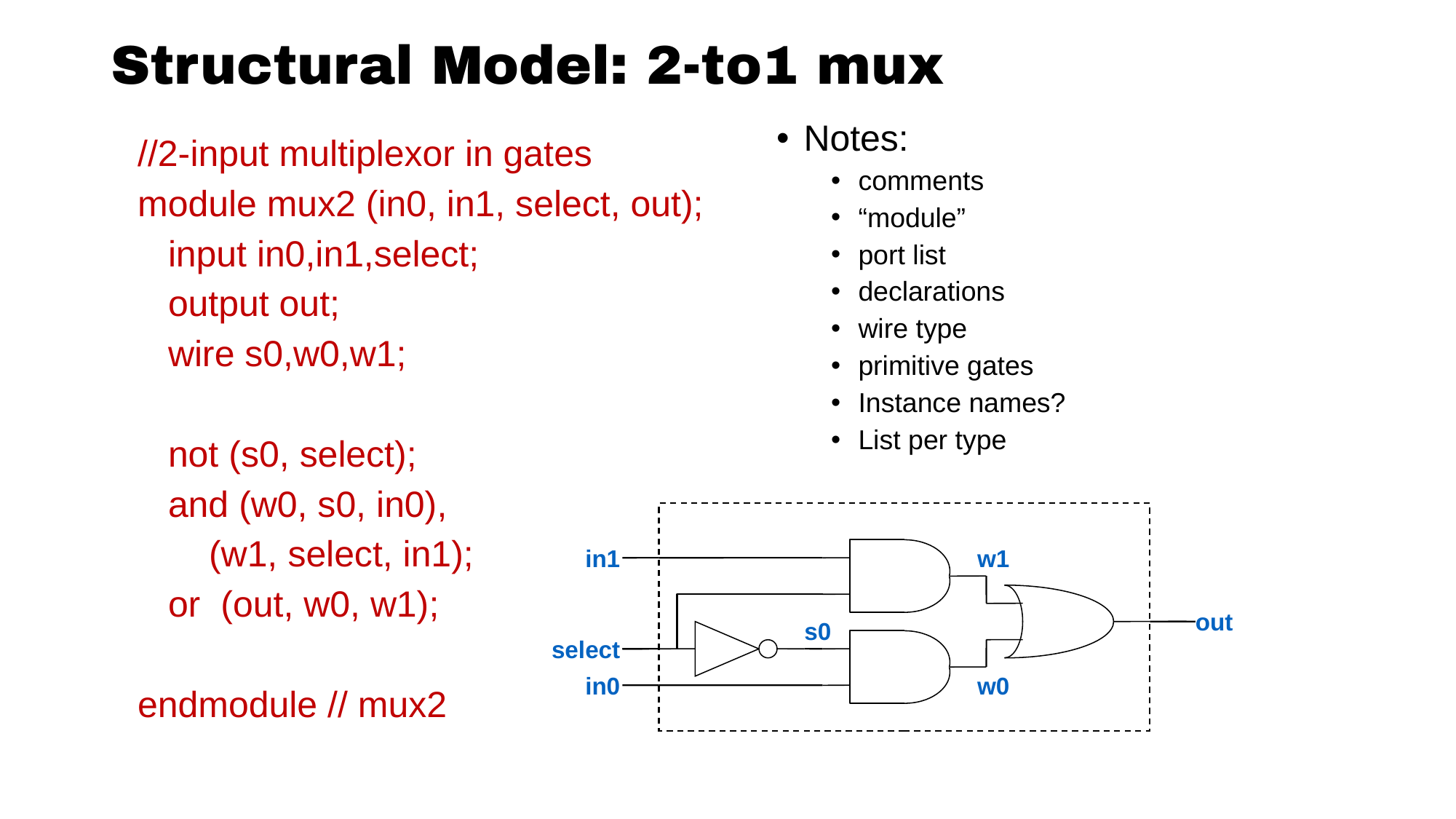

# Structural Model: 2-to1 mux
Notes:
comments
“module”
port list
declarations
wire type
primitive gates
Instance names?
List per type
//2-input multiplexor in gates
module mux2 (in0, in1, select, out);
   input in0,in1,select;
   output out;
   wire s0,w0,w1;

   not (s0, select);
   and (w0, s0, in0),
       (w1, select, in1);
   or  (out, w0, w1);

endmodule // mux2

in1

out

select

in0

w1
s0
w0